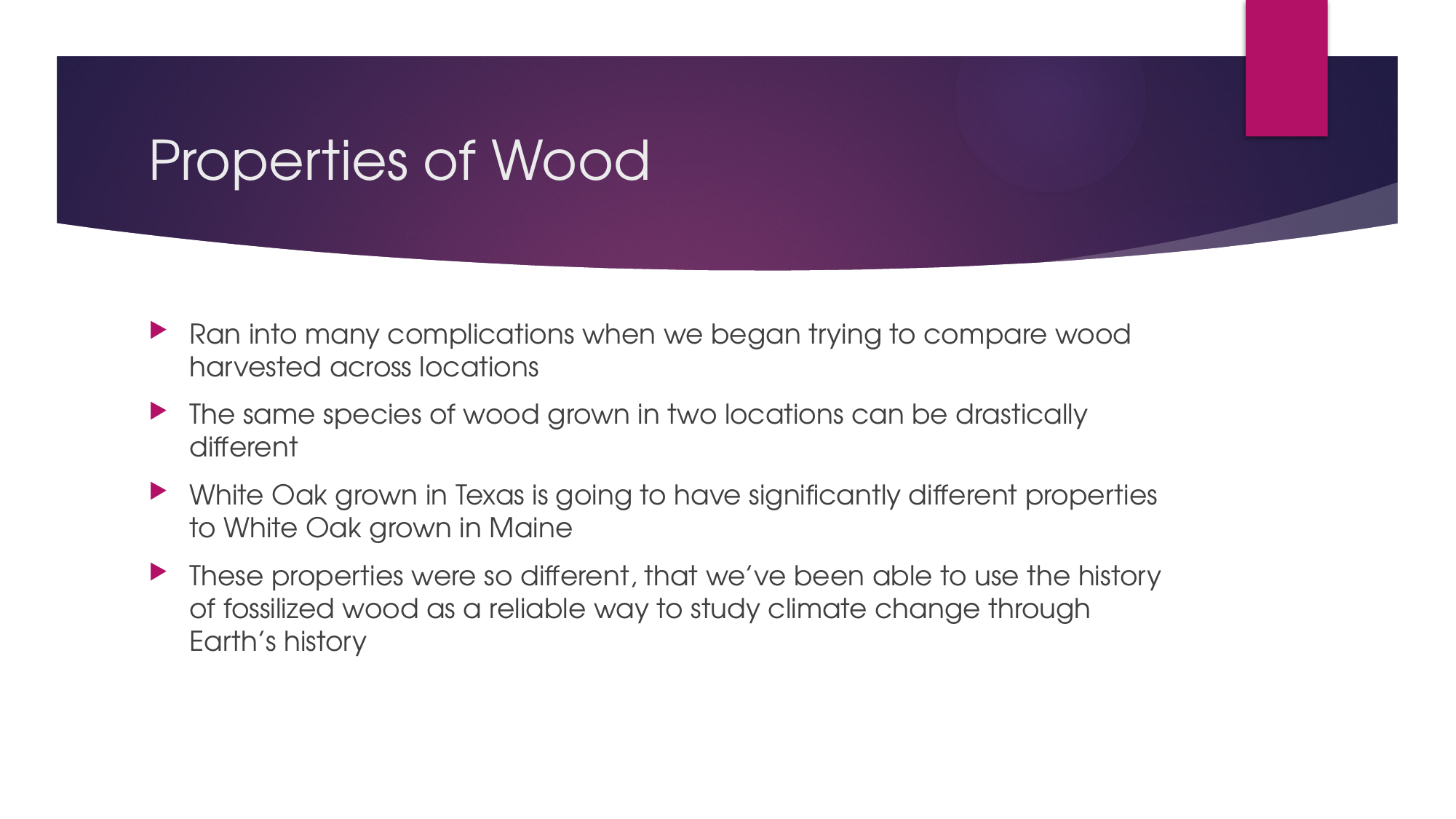

# Properties of Wood
Ran into many complications when we began trying to compare wood harvested across locations
The same species of wood grown in two locations can be drastically different
White Oak grown in Texas is going to have significantly different properties to White Oak grown in Maine
These properties were so different, that we’ve been able to use the history of fossilized wood as a reliable way to study climate change through Earth’s history